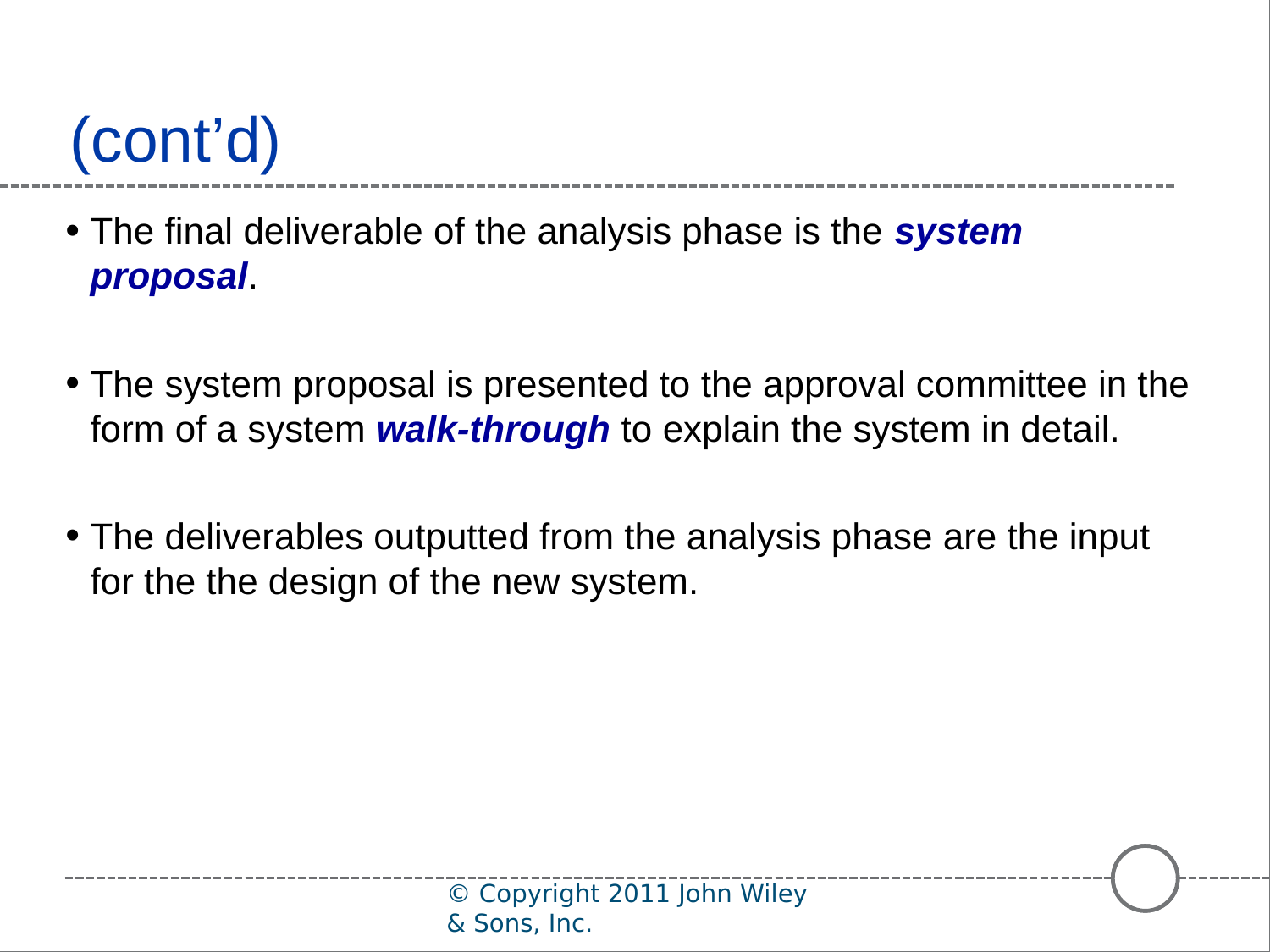

# (cont’d)
The final deliverable of the analysis phase is the system proposal.

The system proposal is presented to the approval committee in the form of a system walk-through to explain the system in detail.

The deliverables outputted from the analysis phase are the input for the the design of the new system.

© Copyright 2011 John Wiley & Sons, Inc.